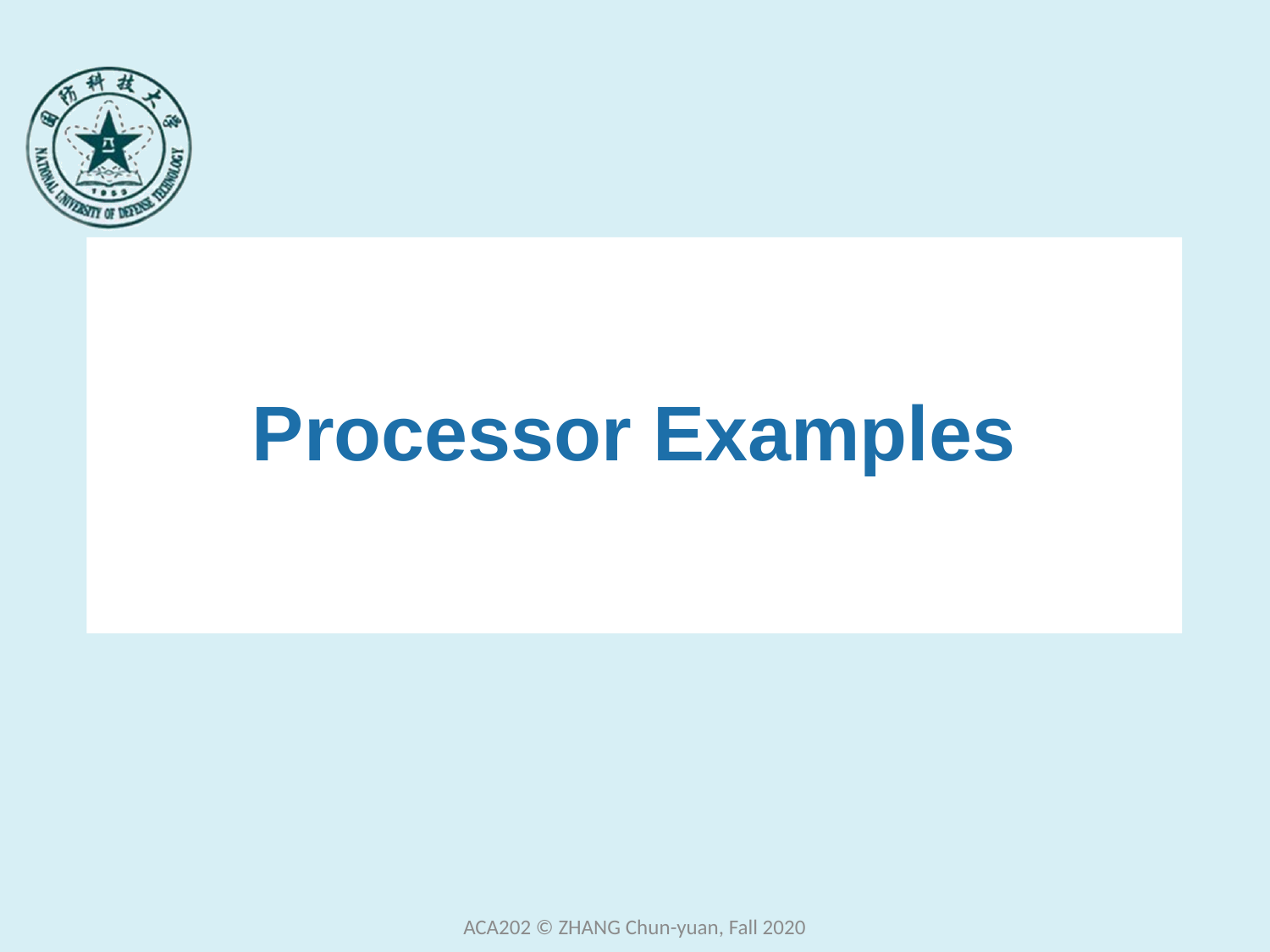

# Processor Examples

ACA202 © ZHANG Chun-yuan, Fall 2020
11